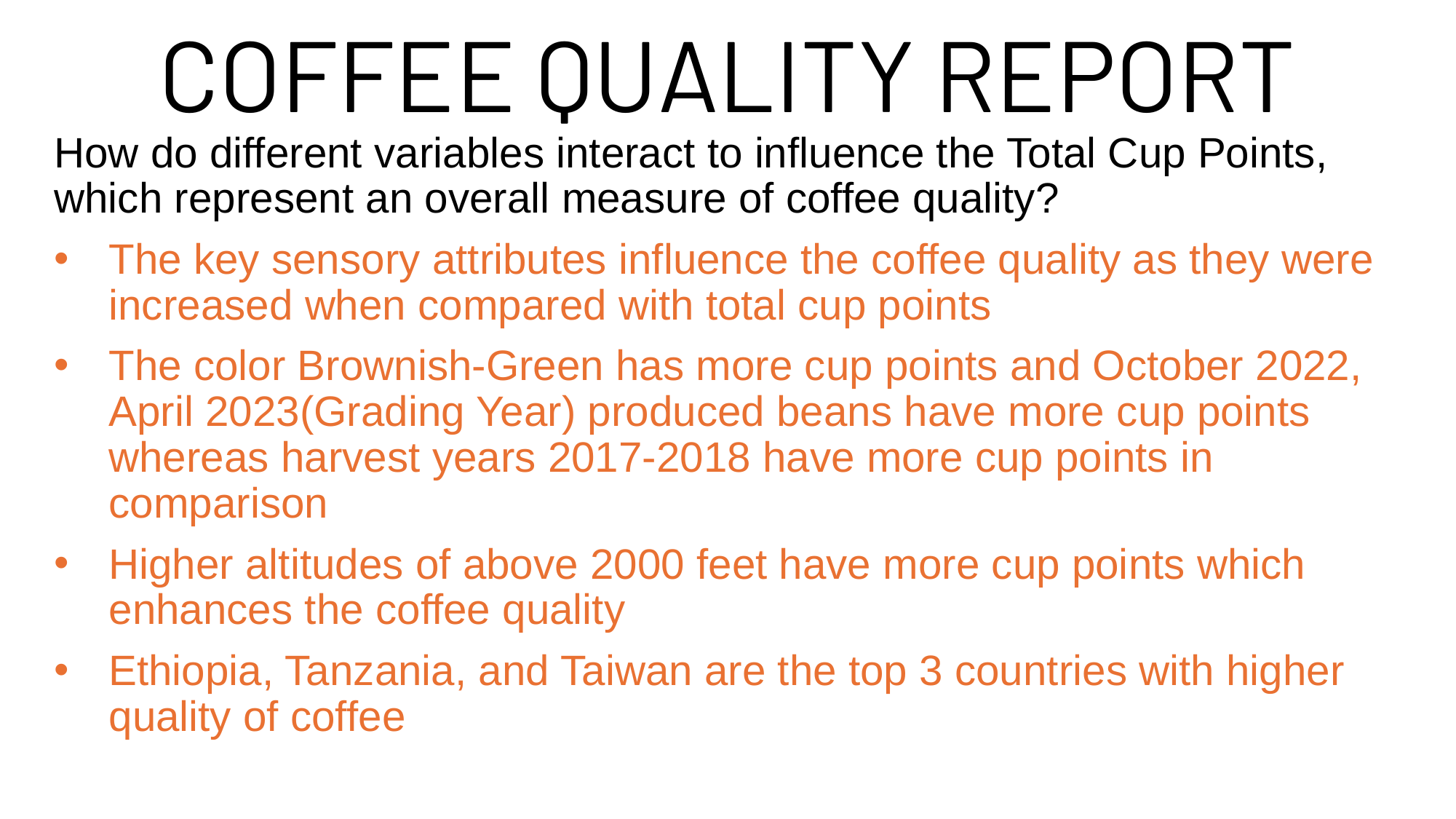

# COFFEE QUALITY REPORT
How do different variables interact to influence the Total Cup Points, which represent an overall measure of coffee quality?
The key sensory attributes influence the coffee quality as they were increased when compared with total cup points
The color Brownish-Green has more cup points and October 2022, April 2023(Grading Year) produced beans have more cup points whereas harvest years 2017-2018 have more cup points in comparison
Higher altitudes of above 2000 feet have more cup points which enhances the coffee quality
Ethiopia, Tanzania, and Taiwan are the top 3 countries with higher quality of coffee